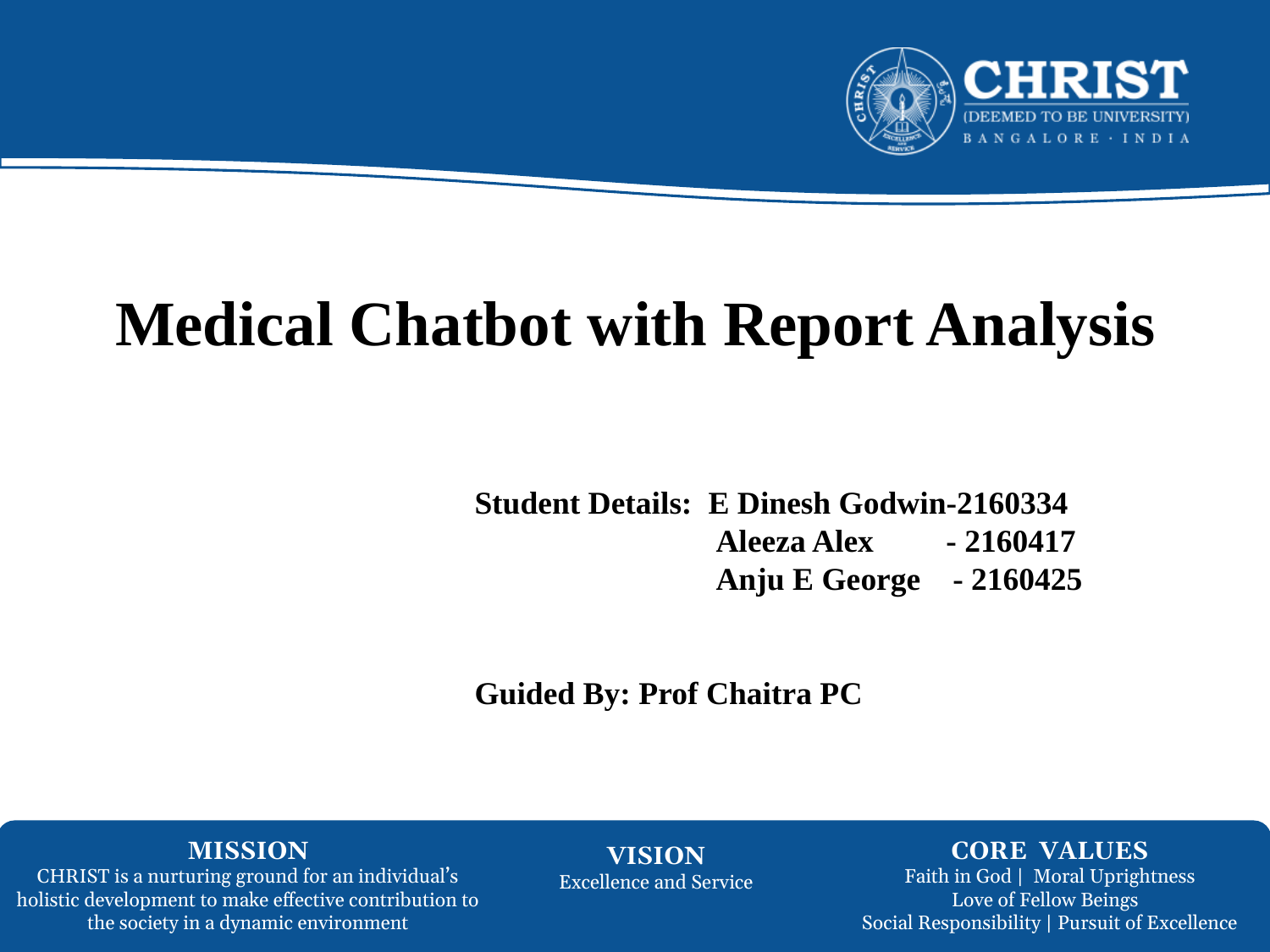

# Medical Chatbot with Report Analysis
Student Details:  E Dinesh Godwin-2160334
                              Aleeza Alex         - 2160417
                              Anju E George    - 2160425

Guided By: Prof Chaitra PC